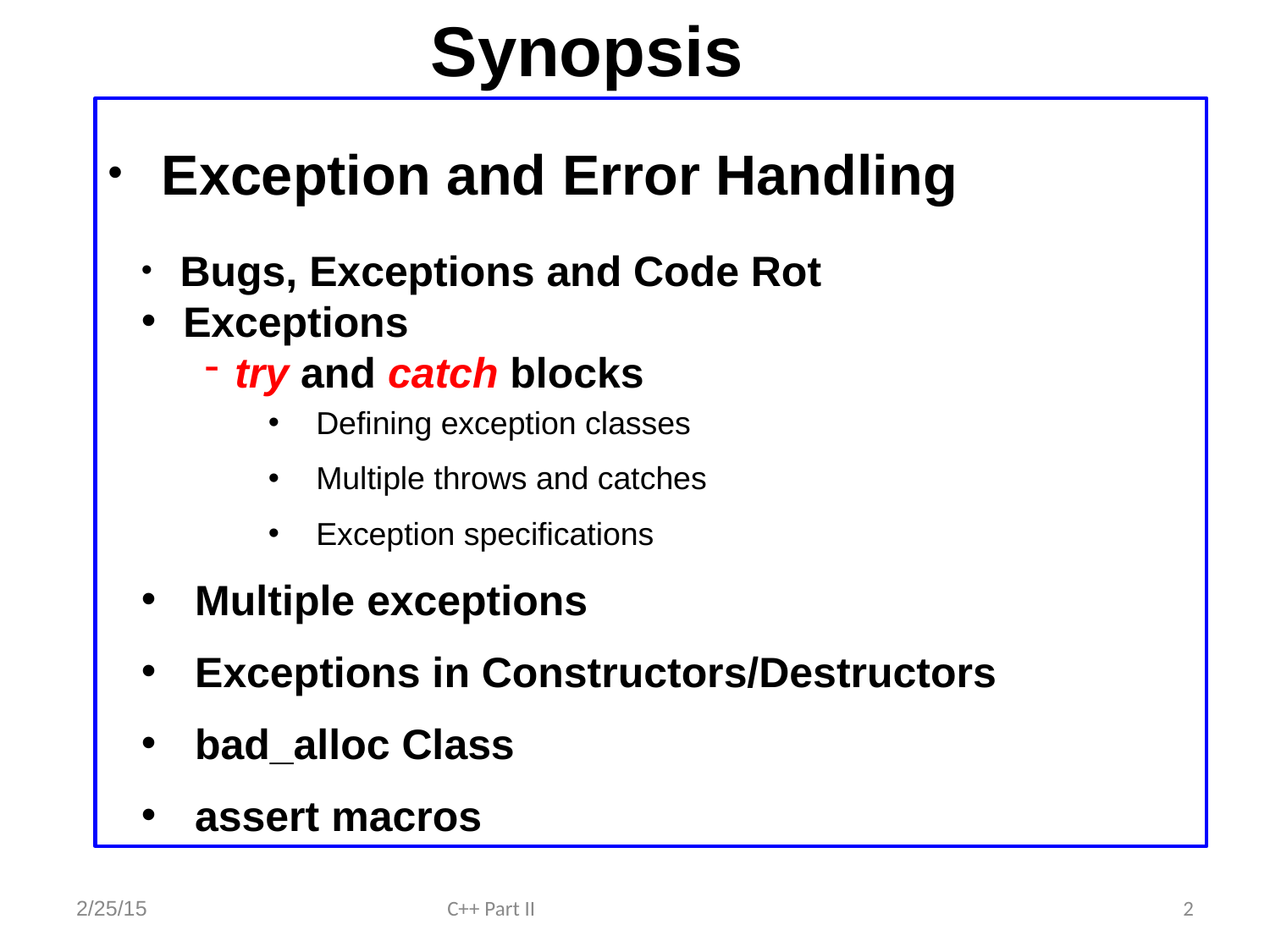

Synopsis

  Exception and Error Handling

 Bugs, Exceptions and Code Rot
 Exceptions
try and catch blocks
  Defining exception classes
  Multiple throws and catches
  Exception specifications
  Multiple exceptions
  Exceptions in Constructors/Destructors
  bad_alloc Class
  assert macros
2/25/15
C++ Part II
2